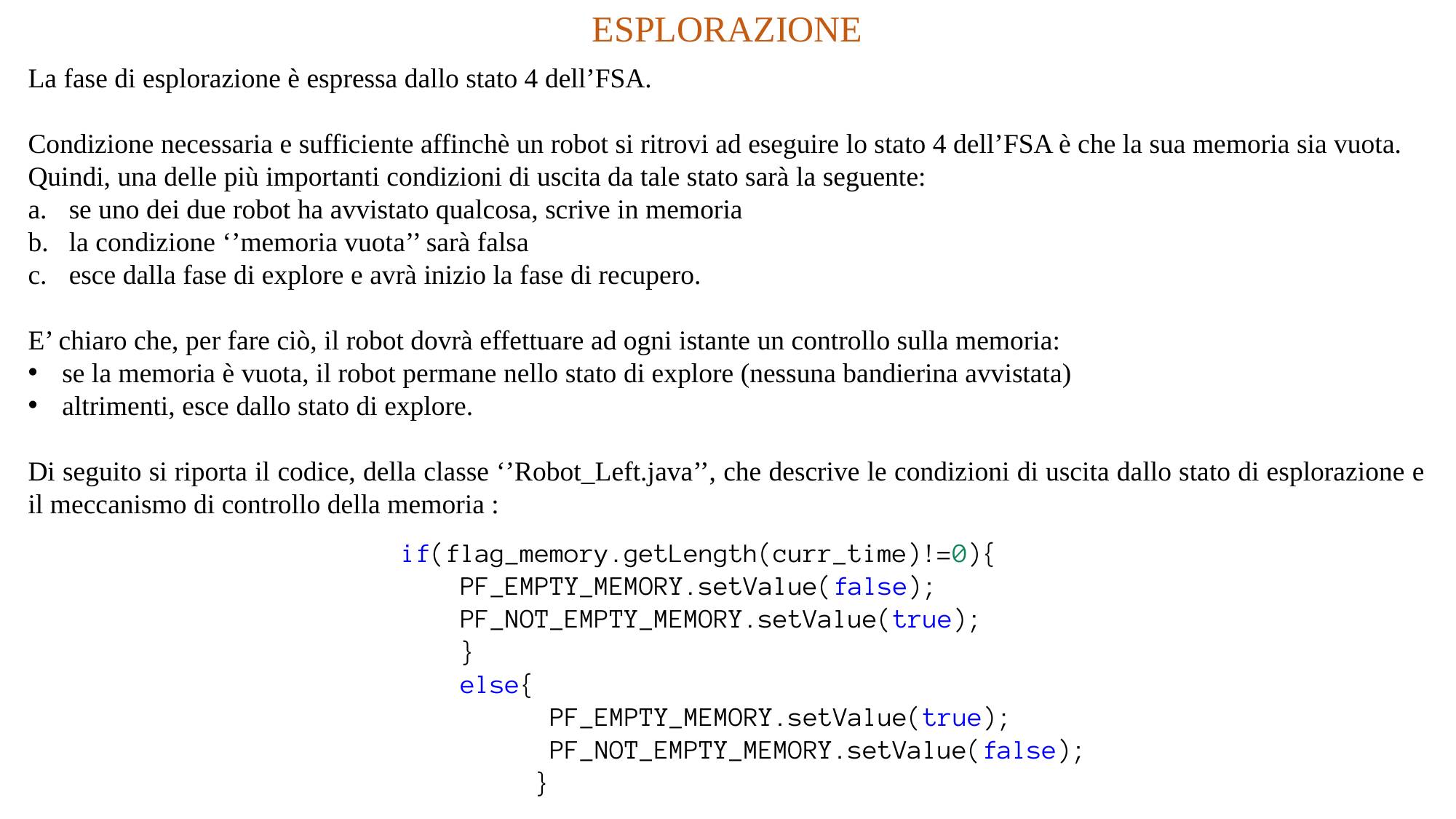

ESPLORAZIONE
La fase di esplorazione è espressa dallo stato 4 dell’FSA.

Condizione necessaria e sufficiente affinchè un robot si ritrovi ad eseguire lo stato 4 dell’FSA è che la sua memoria sia vuota.
Quindi, una delle più importanti condizioni di uscita da tale stato sarà la seguente:
se uno dei due robot ha avvistato qualcosa, scrive in memoria
la condizione ‘’memoria vuota’’ sarà falsa
esce dalla fase di explore e avrà inizio la fase di recupero.

E’ chiaro che, per fare ciò, il robot dovrà effettuare ad ogni istante un controllo sulla memoria:
se la memoria è vuota, il robot permane nello stato di explore (nessuna bandierina avvistata)
altrimenti, esce dallo stato di explore.

Di seguito si riporta il codice, della classe ‘’Robot_Left.java’’, che descrive le condizioni di uscita dallo stato di esplorazione e il meccanismo di controllo della memoria :

   if(flag_memory.getLength(curr_time)!=0){
       PF_EMPTY_MEMORY.setValue(false);
       PF_NOT_EMPTY_MEMORY.setValue(true);
       }
       else{
             PF_EMPTY_MEMORY.setValue(true);
             PF_NOT_EMPTY_MEMORY.setValue(false);
            }